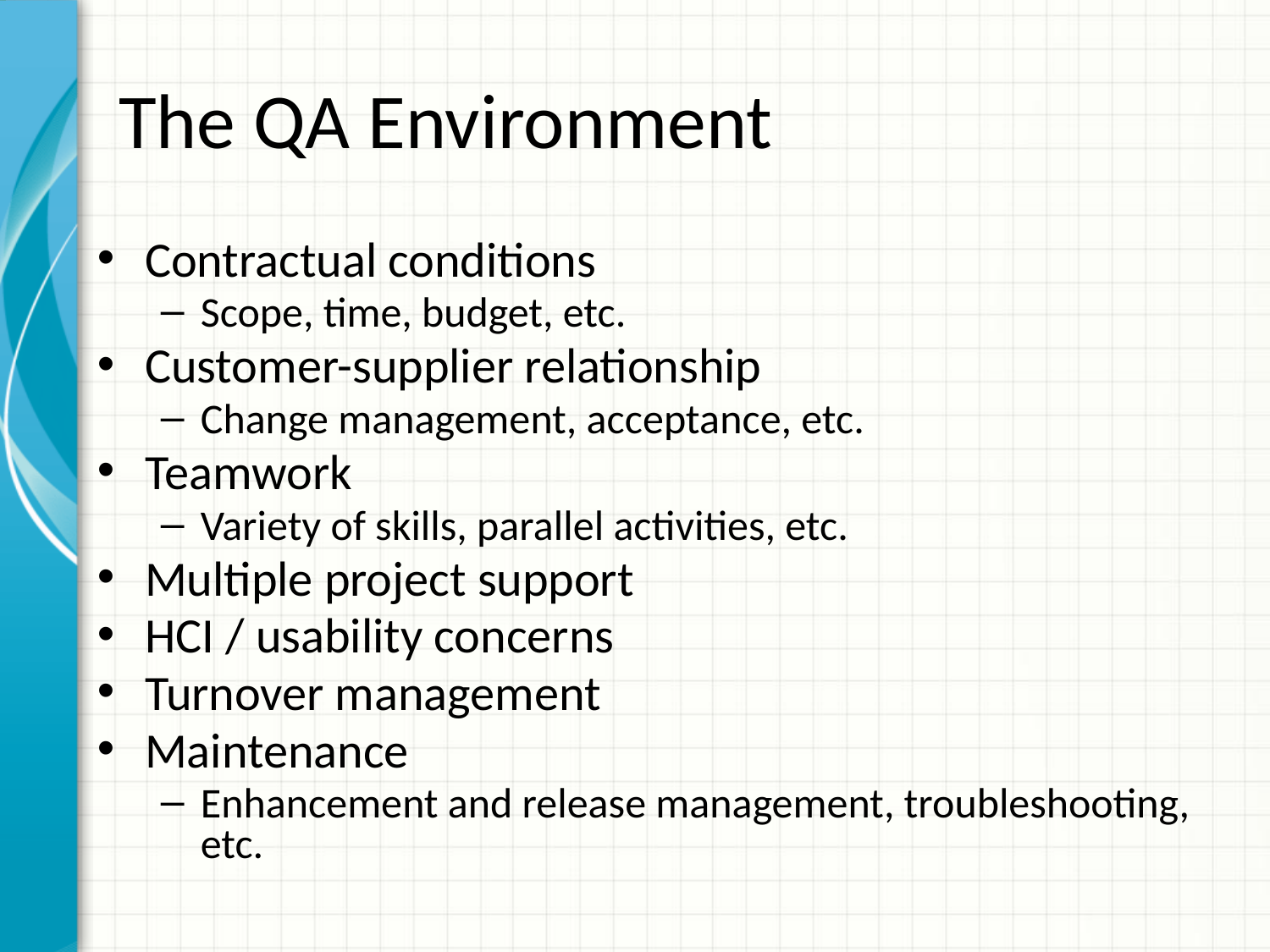

# The QA Environment
Contractual conditions
Scope, time, budget, etc.
Customer-supplier relationship
Change management, acceptance, etc.
Teamwork
Variety of skills, parallel activities, etc.
Multiple project support
HCI / usability concerns
Turnover management
Maintenance
Enhancement and release management, troubleshooting, etc.